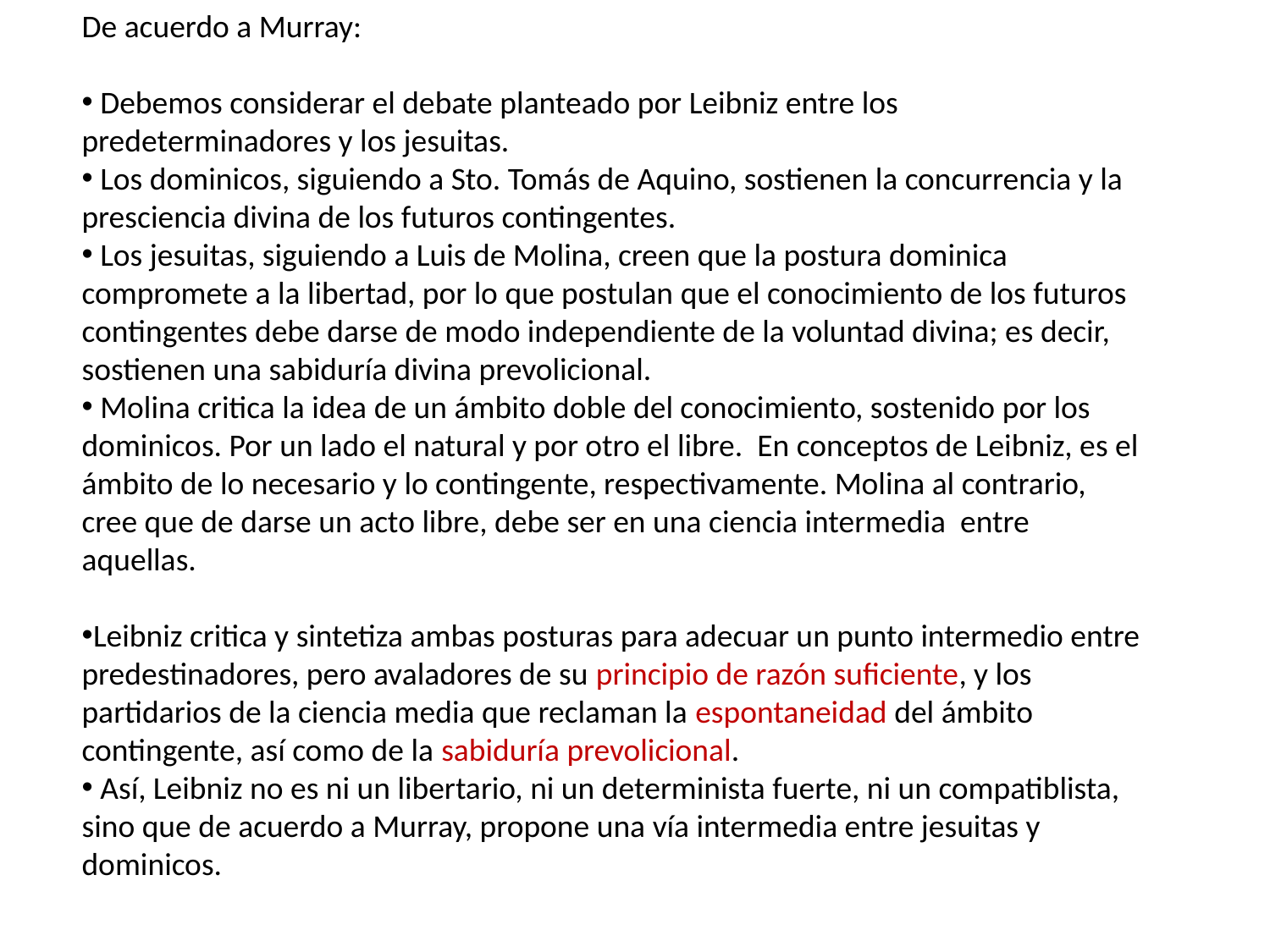

De acuerdo a Murray:

 Debemos considerar el debate planteado por Leibniz entre los predeterminadores y los jesuitas.
 Los dominicos, siguiendo a Sto. Tomás de Aquino, sostienen la concurrencia y la presciencia divina de los futuros contingentes.
 Los jesuitas, siguiendo a Luis de Molina, creen que la postura dominica compromete a la libertad, por lo que postulan que el conocimiento de los futuros contingentes debe darse de modo independiente de la voluntad divina; es decir, sostienen una sabiduría divina prevolicional.
 Molina critica la idea de un ámbito doble del conocimiento, sostenido por los dominicos. Por un lado el natural y por otro el libre.  En conceptos de Leibniz, es el ámbito de lo necesario y lo contingente, respectivamente. Molina al contrario, cree que de darse un acto libre, debe ser en una ciencia intermedia  entre aquellas.

Leibniz critica y sintetiza ambas posturas para adecuar un punto intermedio entre predestinadores, pero avaladores de su principio de razón suficiente, y los partidarios de la ciencia media que reclaman la espontaneidad del ámbito contingente, así como de la sabiduría prevolicional.
 Así, Leibniz no es ni un libertario, ni un determinista fuerte, ni un compatiblista, sino que de acuerdo a Murray, propone una vía intermedia entre jesuitas y dominicos.